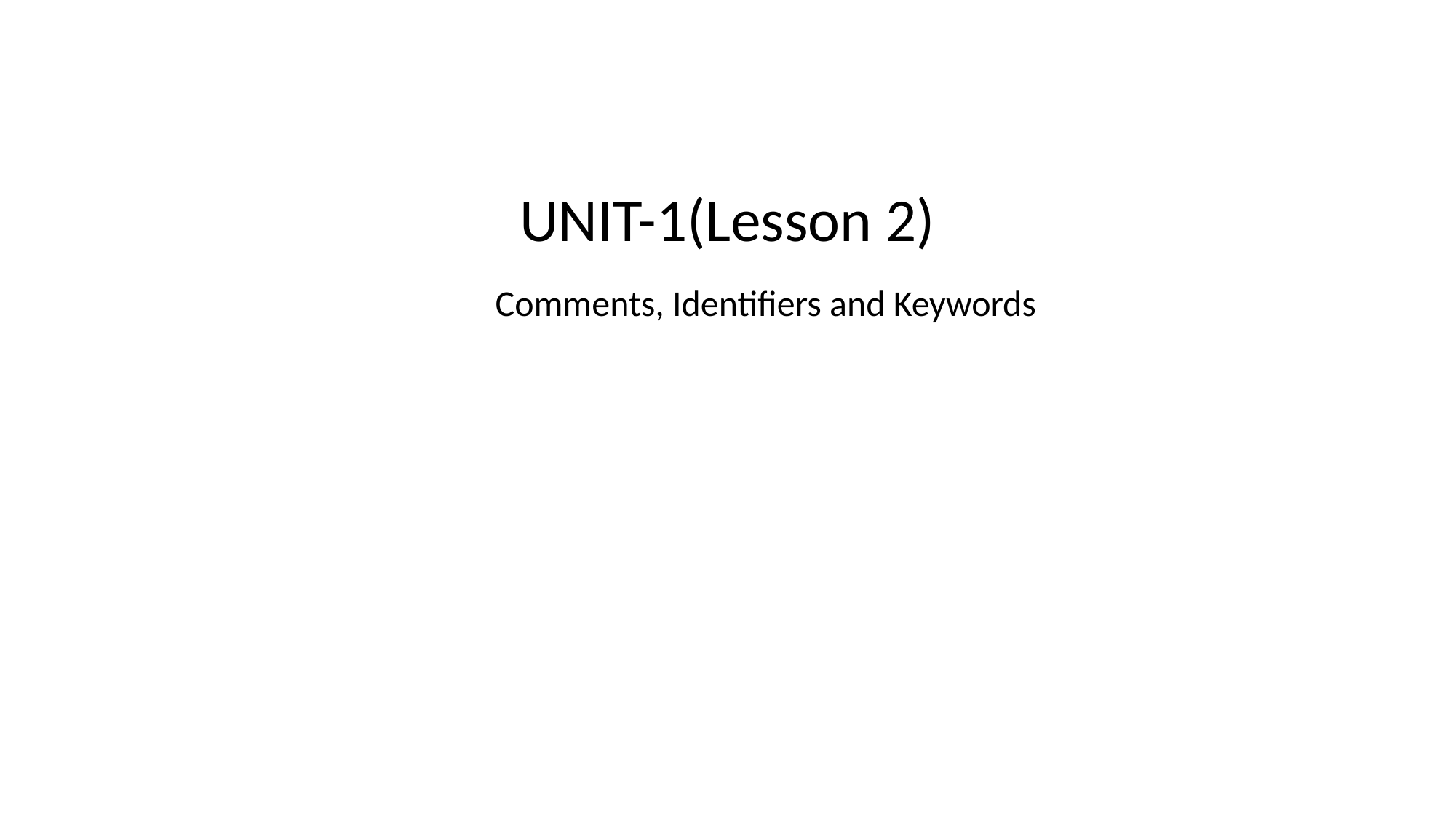

# UNIT-1(Lesson 2)
Comments, Identifiers and Keywords